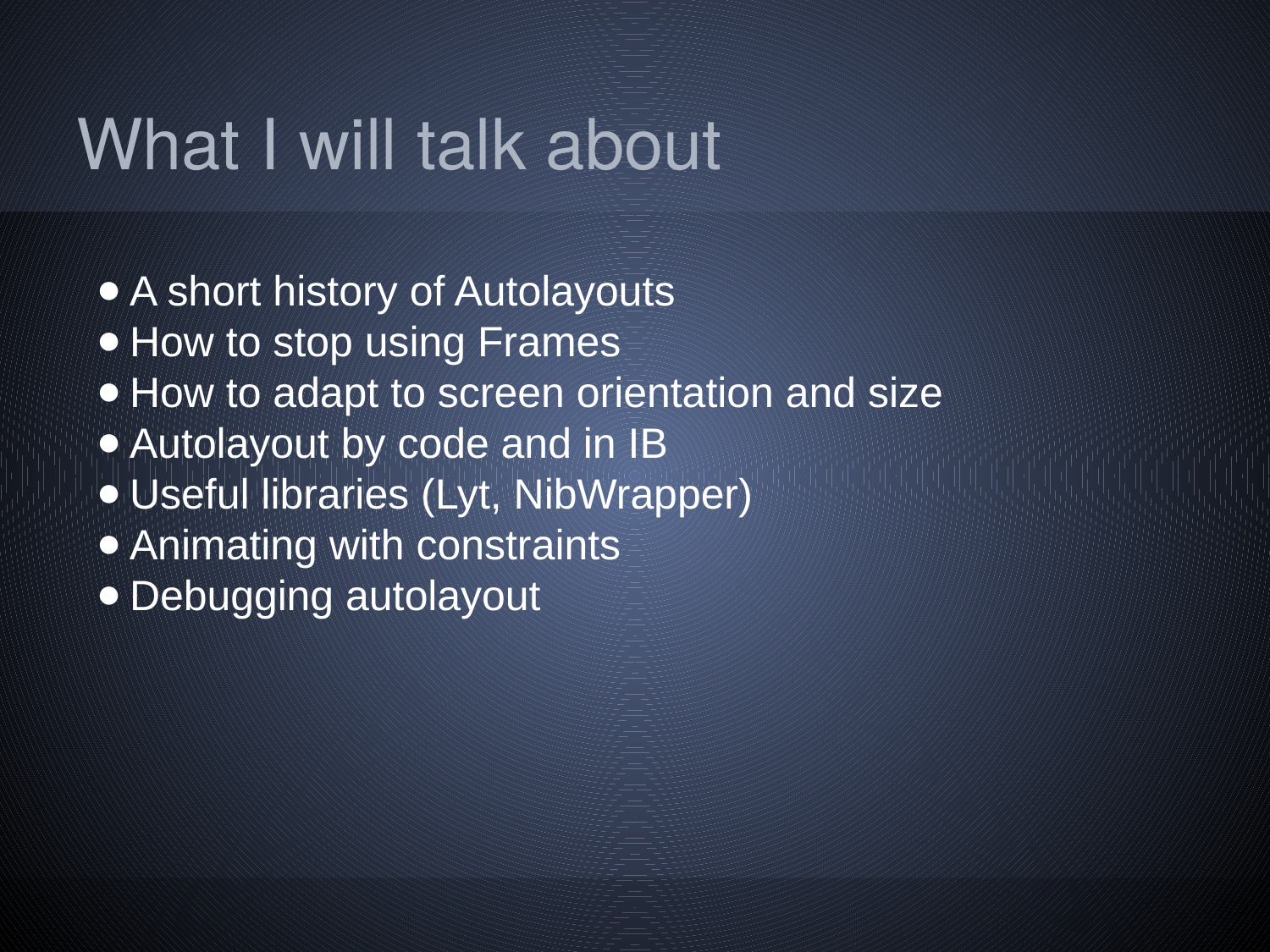

# What I will talk about
A short history of Autolayouts
How to stop using Frames
How to adapt to screen orientation and size
Autolayout by code and in IB
Useful libraries (Lyt, NibWrapper)
Animating with constraints
Debugging autolayout